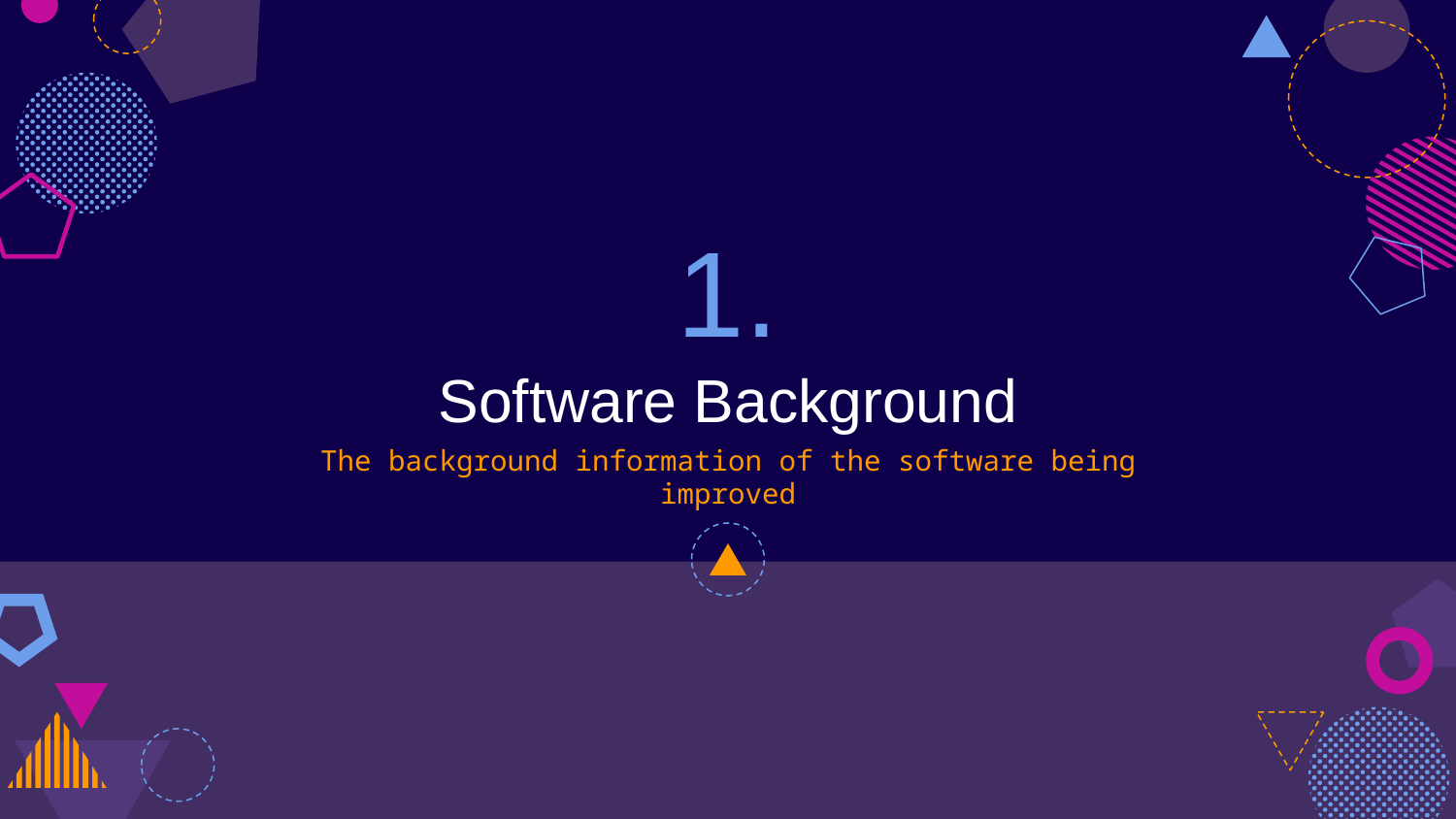

# 1.
Software Background
The background information of the software being improved